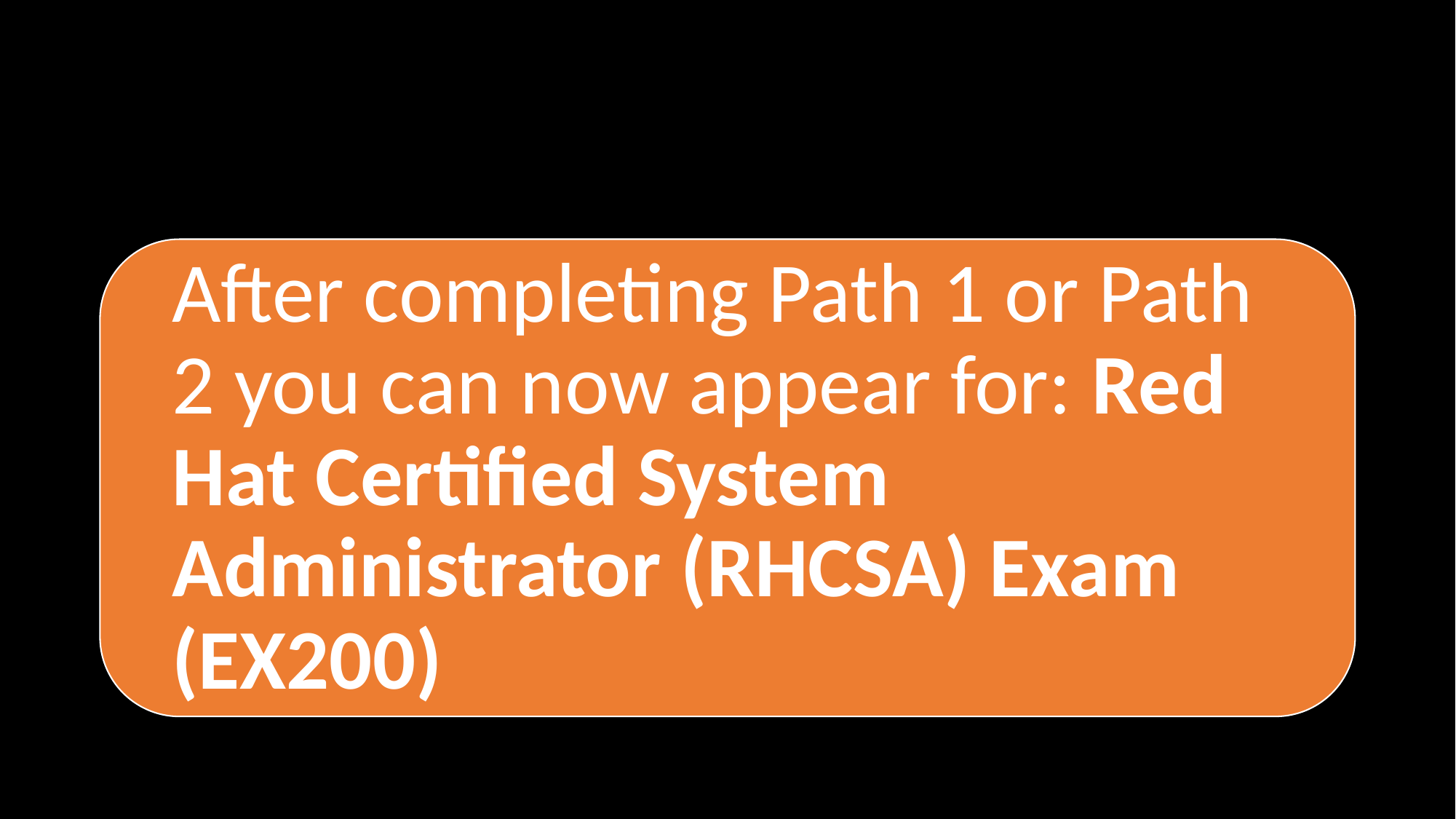

After completing Path 1 or Path 2 you can now appear for: Red Hat Certified System Administrator (RHCSA) Exam (EX200)